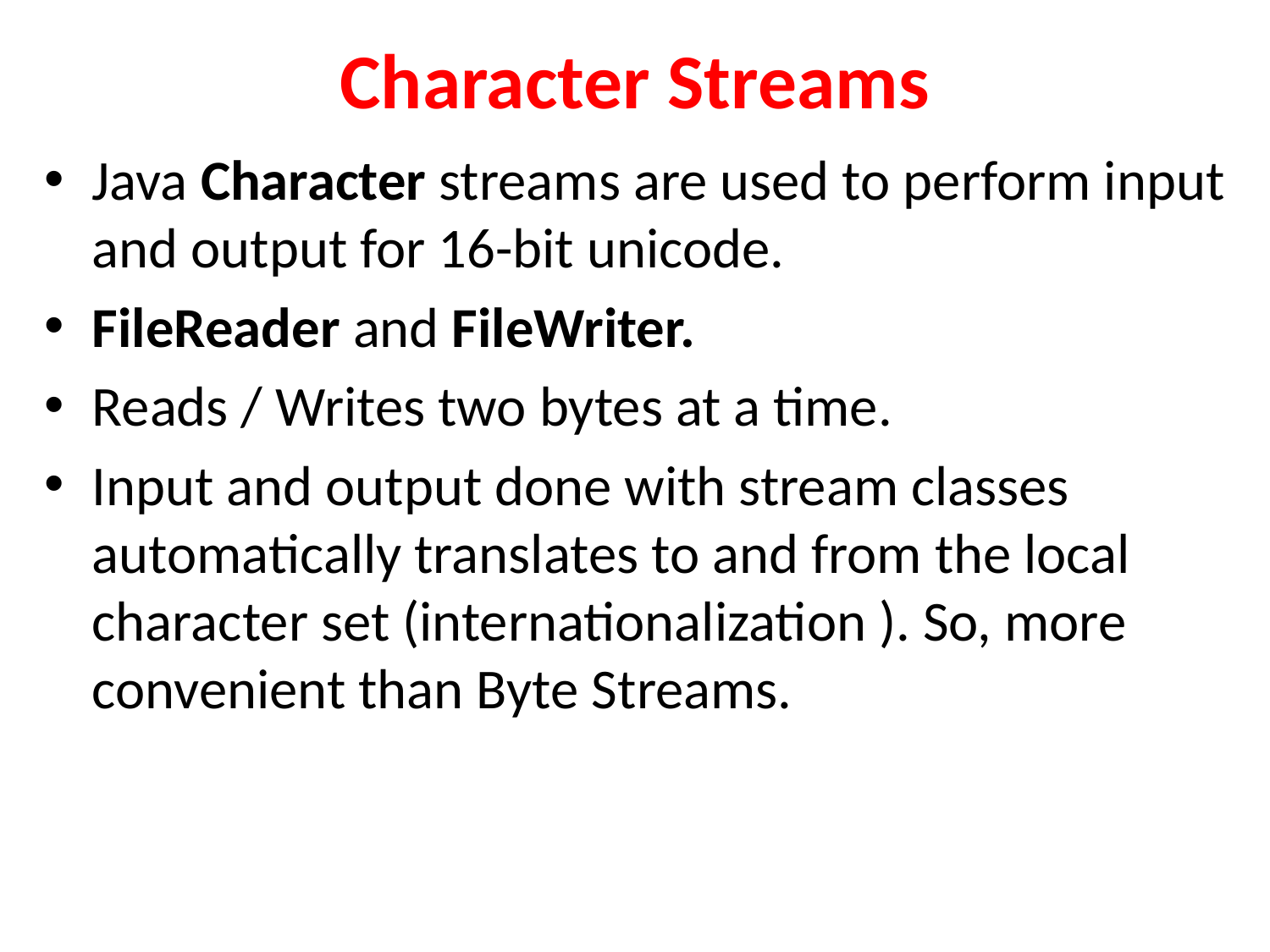

# Character Streams
Java Character streams are used to perform input and output for 16-bit unicode.
FileReader and FileWriter.
Reads / Writes two bytes at a time.
Input and output done with stream classes automatically translates to and from the local character set (internationalization ). So, more convenient than Byte Streams.